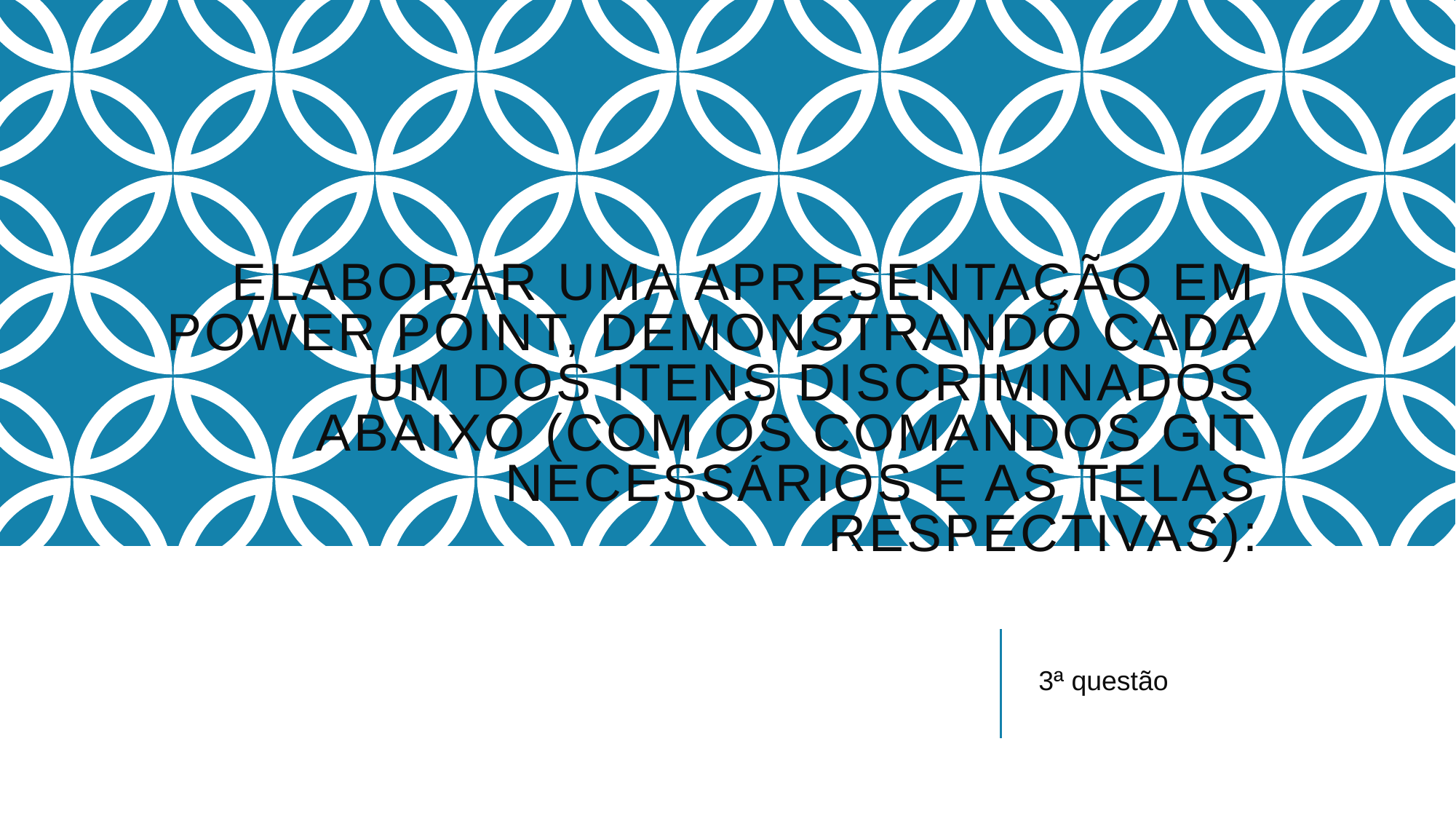

# Elaborar uma apresentação em Power Point, demonstrando cada um dos itens discriminados abaixo (com os comandos git necessários e as telas respectivas):
3ª questão